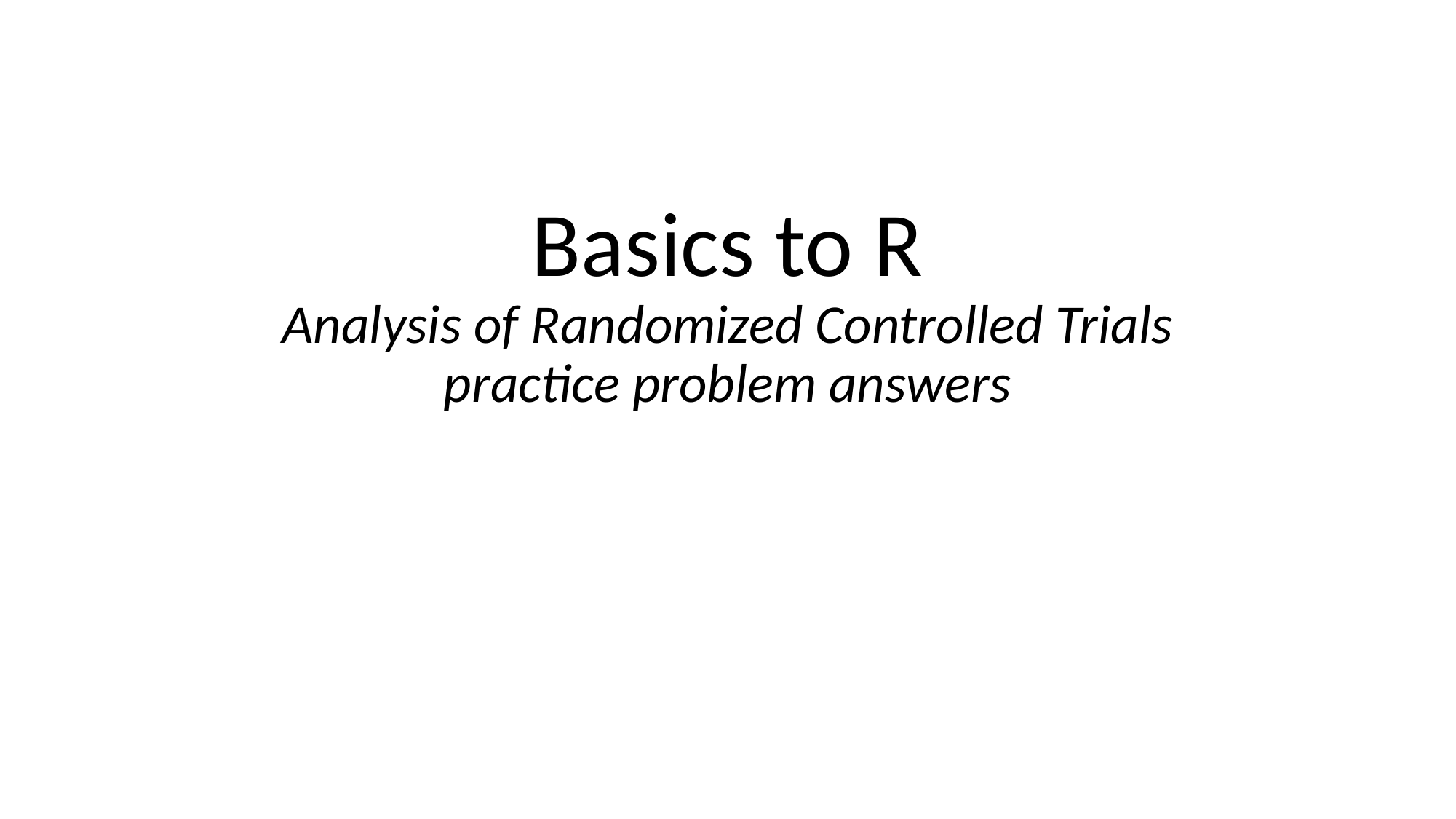

# Basics to R Analysis of Randomized Controlled Trials practice problem answers